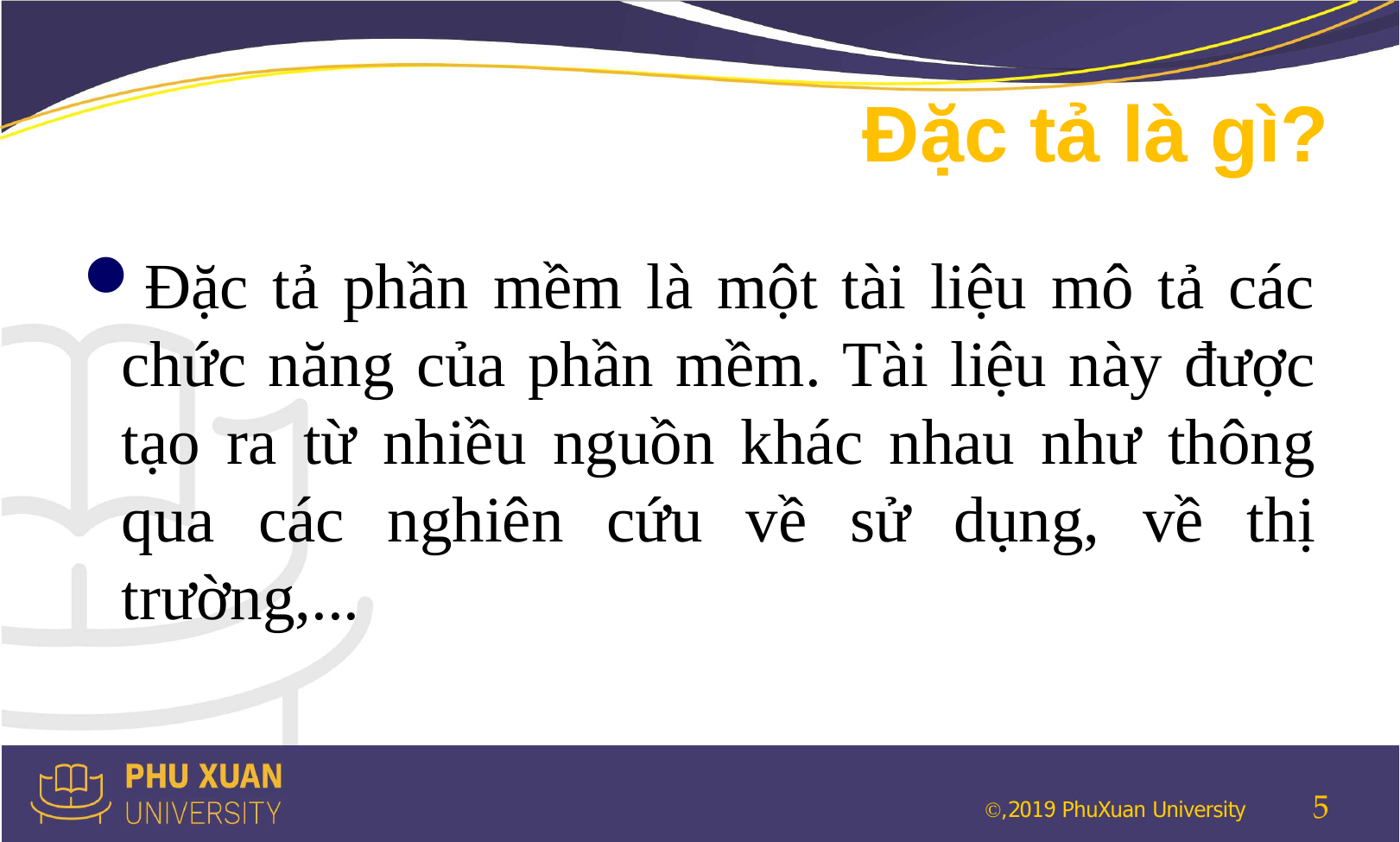

# Đặc tả là gì?
Đặc tả phần mềm là một tài liệu mô tả các chức năng của phần mềm. Tài liệu này được tạo ra từ nhiều nguồn khác nhau như thông qua các nghiên cứu về sử dụng, về thị trường,...
5